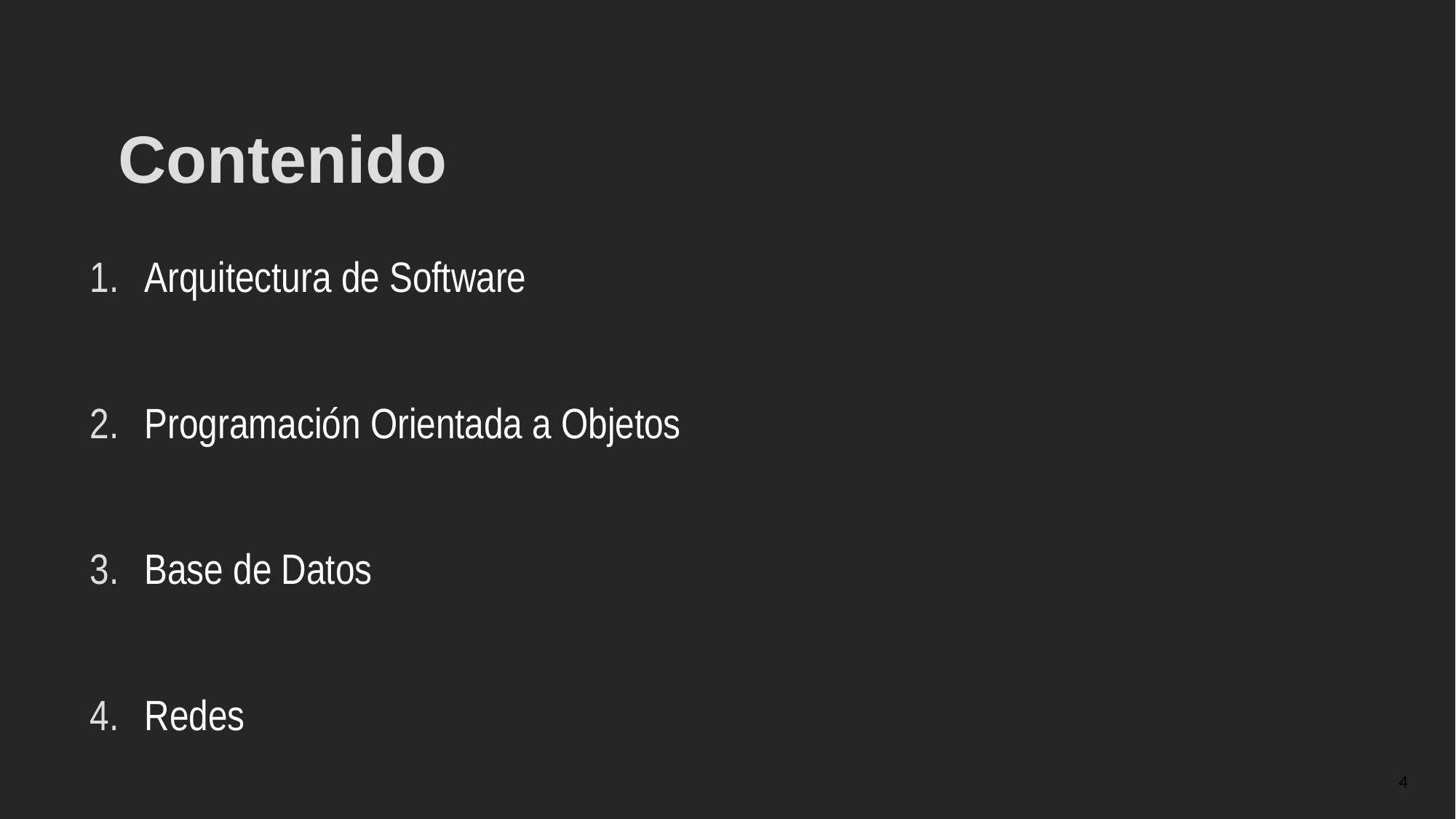

# Contenido

Arquitectura de Software

Programación Orientada a Objetos

Base de Datos

Redes

4